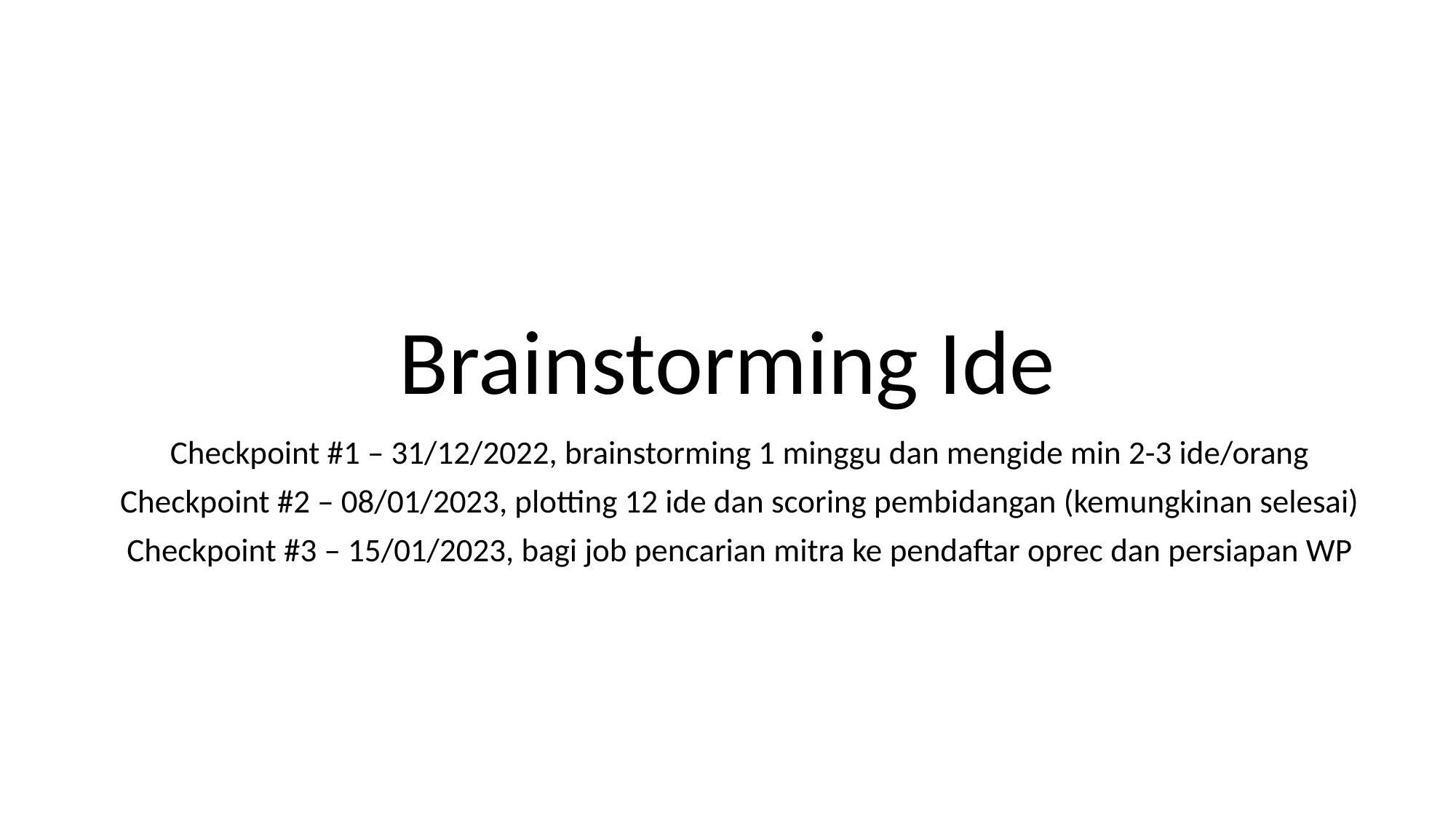

# Brainstorming Ide
Checkpoint #1 – 31/12/2022, brainstorming 1 minggu dan mengide min 2-3 ide/orang
Checkpoint #2 – 08/01/2023, plotting 12 ide dan scoring pembidangan (kemungkinan selesai)
Checkpoint #3 – 15/01/2023, bagi job pencarian mitra ke pendaftar oprec dan persiapan WP